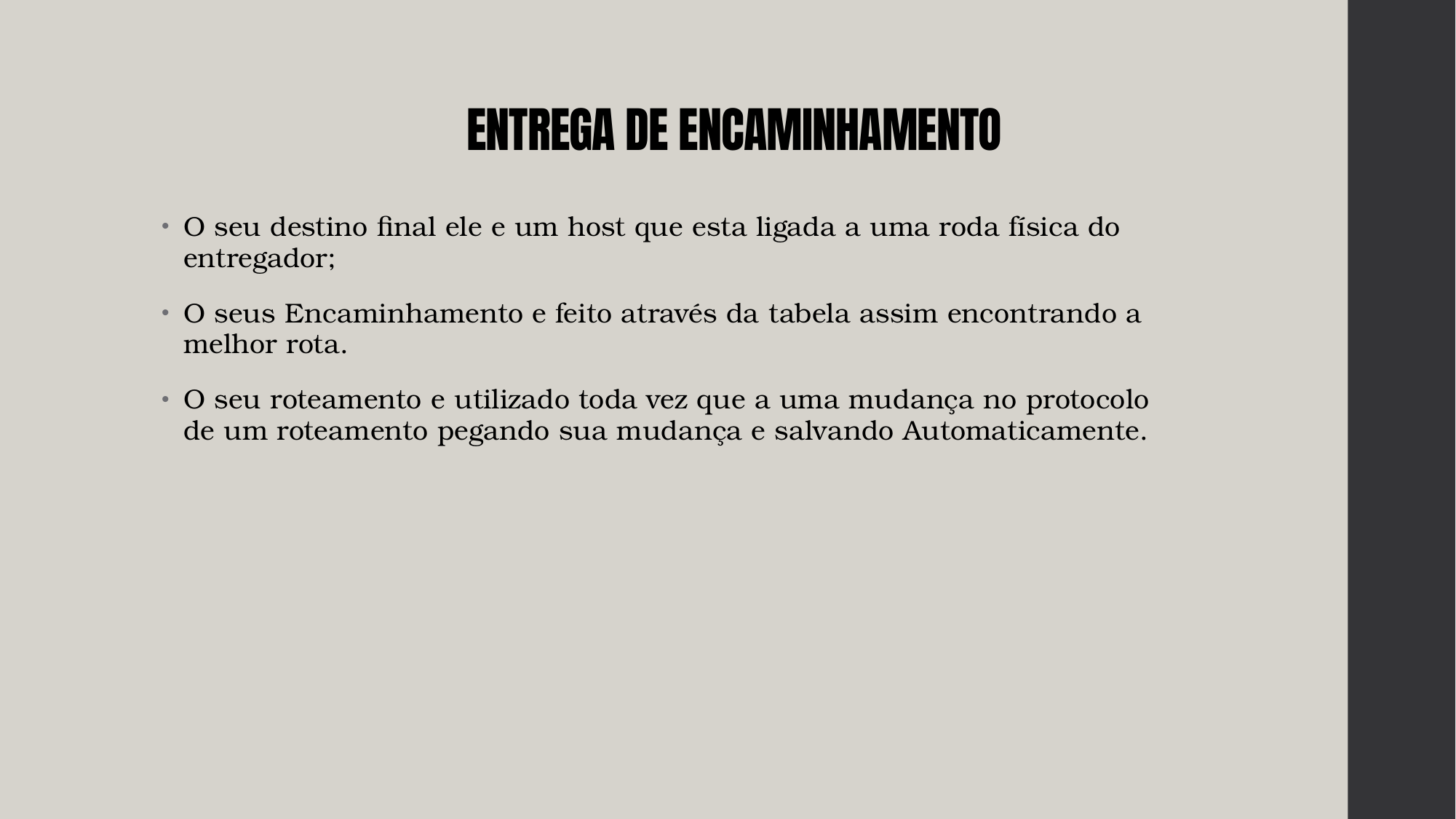

# ENTREGA DE ENCAMINHAMENTO
O seu destino final ele e um host que esta ligada a uma roda física do entregador;
O seus Encaminhamento e feito através da tabela assim encontrando a melhor rota.
O seu roteamento e utilizado toda vez que a uma mudança no protocolo de um roteamento pegando sua mudança e salvando Automaticamente.